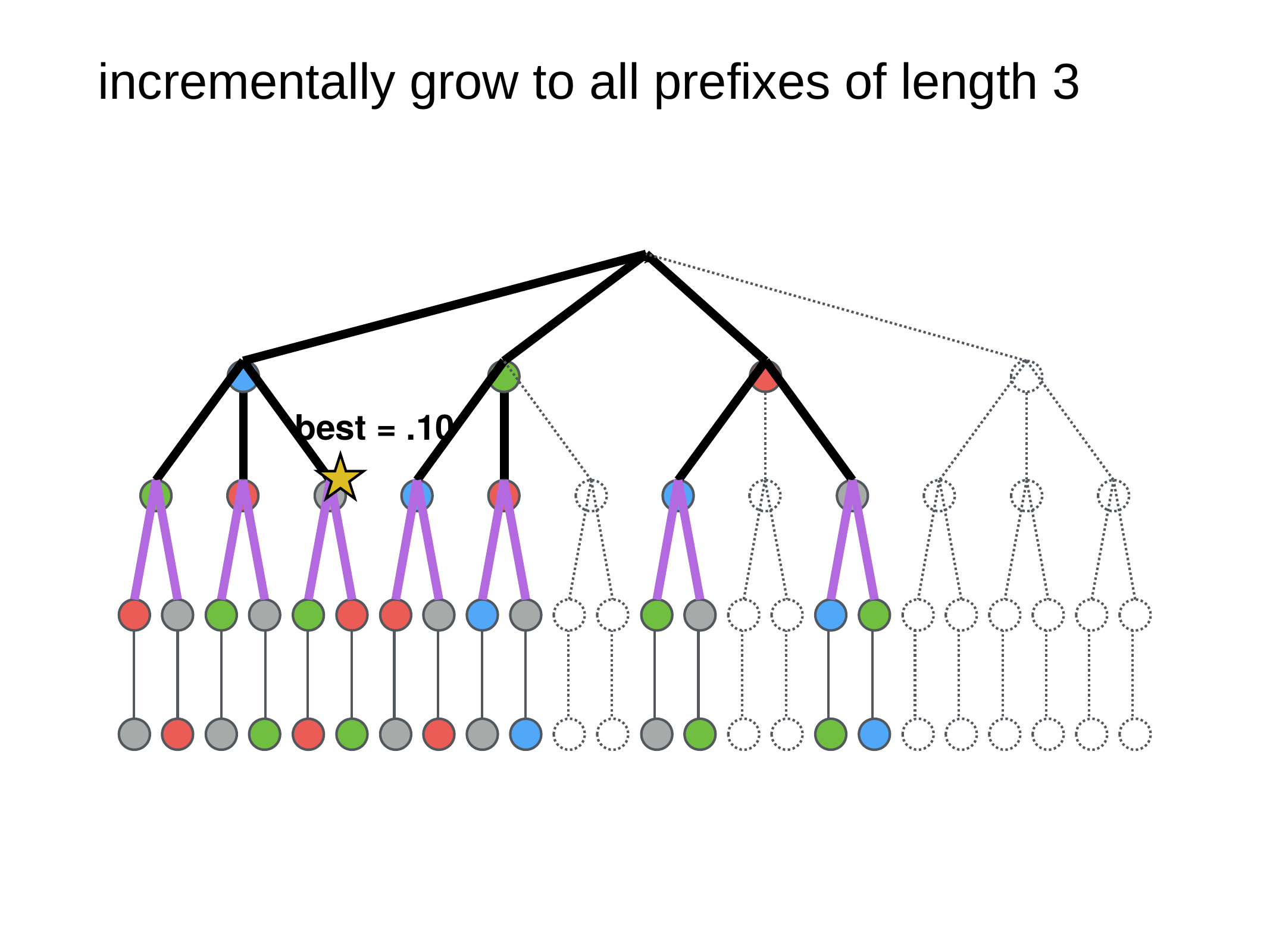

# incrementally grow to all prefixes of length 3
≈

best = .10